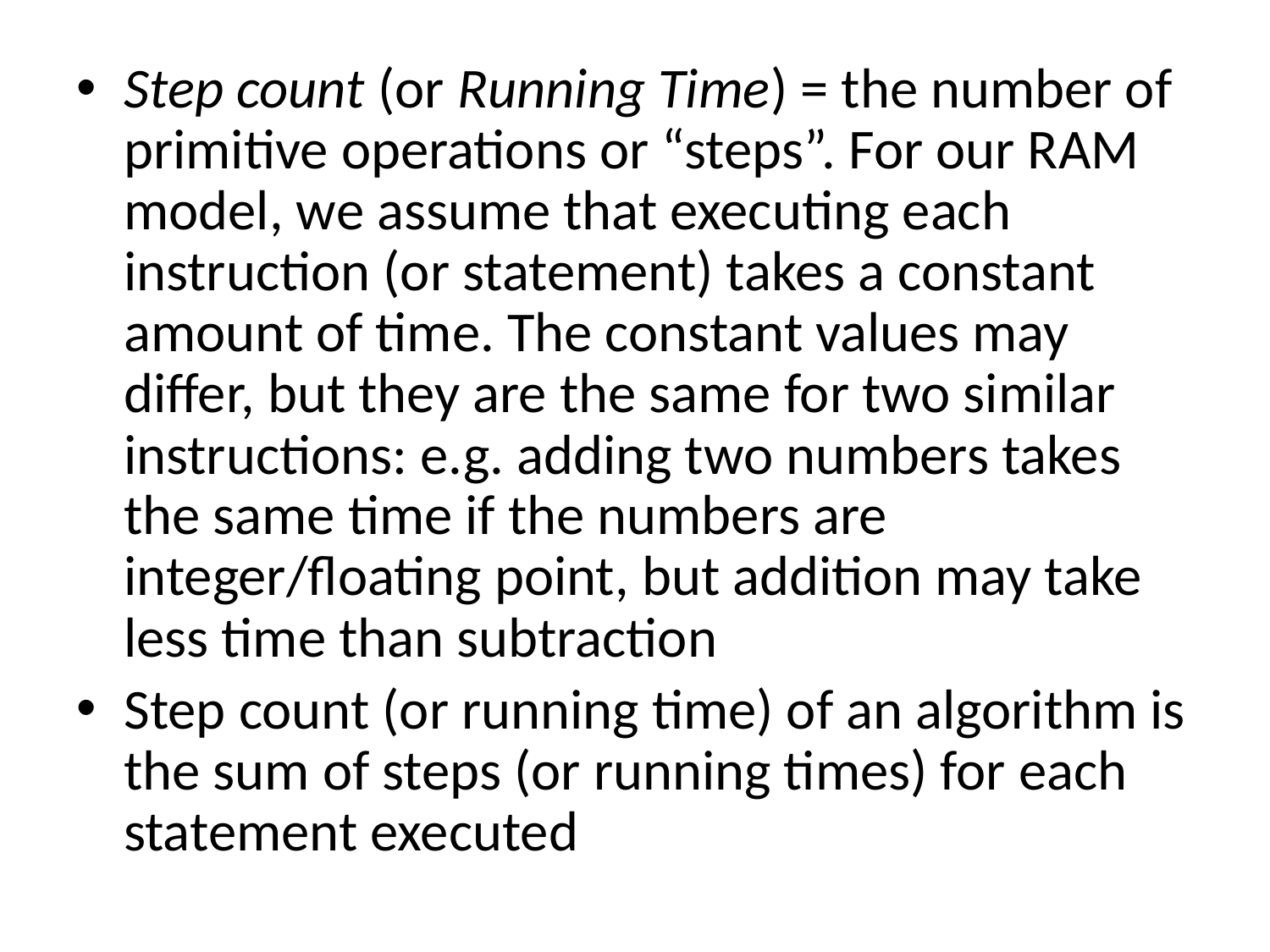

Step count (or Running Time) = the number of primitive operations or “steps”. For our RAM model, we assume that executing each instruction (or statement) takes a constant amount of time. The constant values may differ, but they are the same for two similar instructions: e.g. adding two numbers takes the same time if the numbers are integer/floating point, but addition may take less time than subtraction
Step count (or running time) of an algorithm is the sum of steps (or running times) for each statement executed